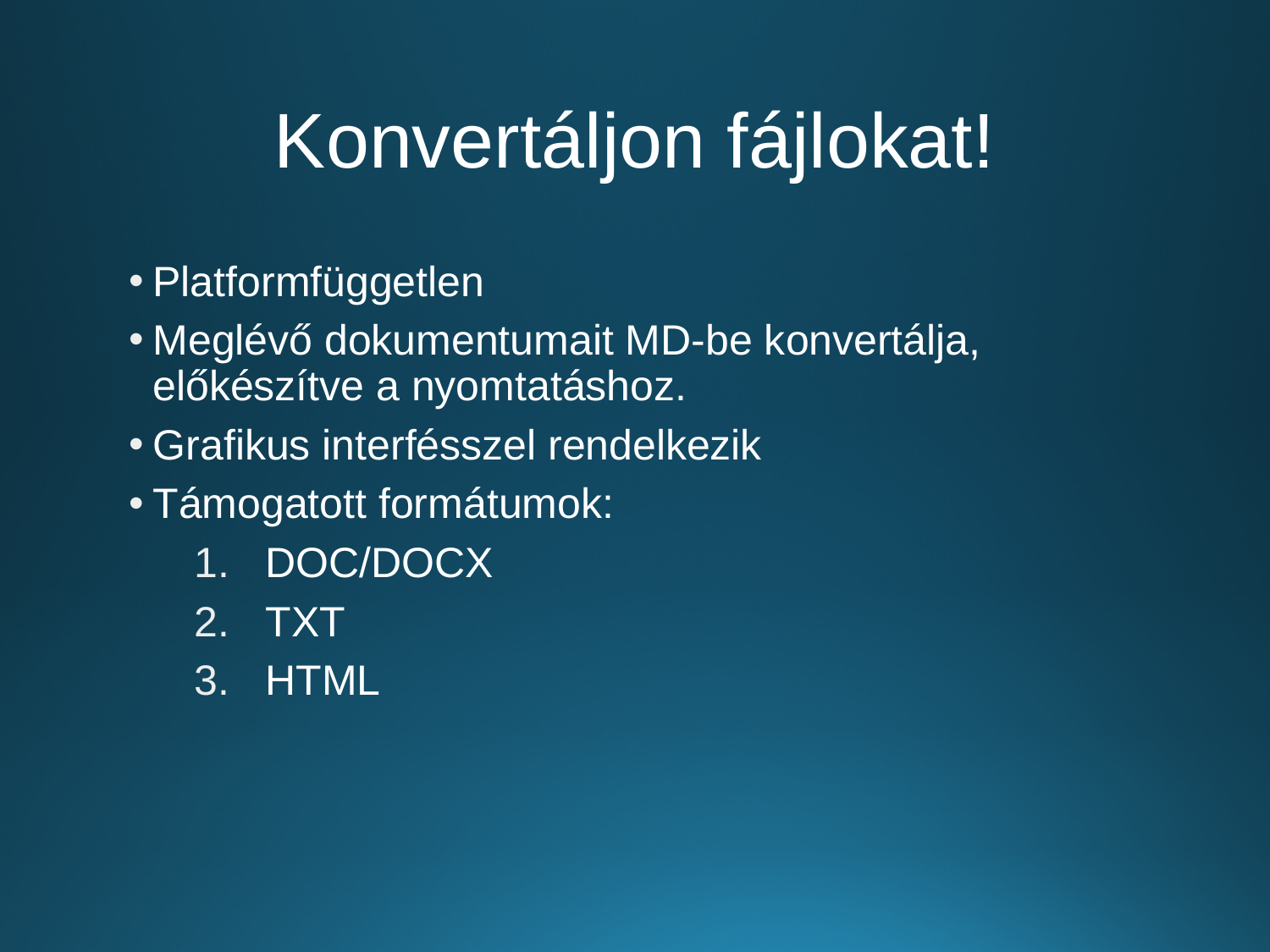

# Konvertáljon fájlokat!
Platformfüggetlen
Meglévő dokumentumait MD-be konvertálja, előkészítve a nyomtatáshoz.
Grafikus interfésszel rendelkezik
Támogatott formátumok:
DOC/DOCX
TXT
HTML